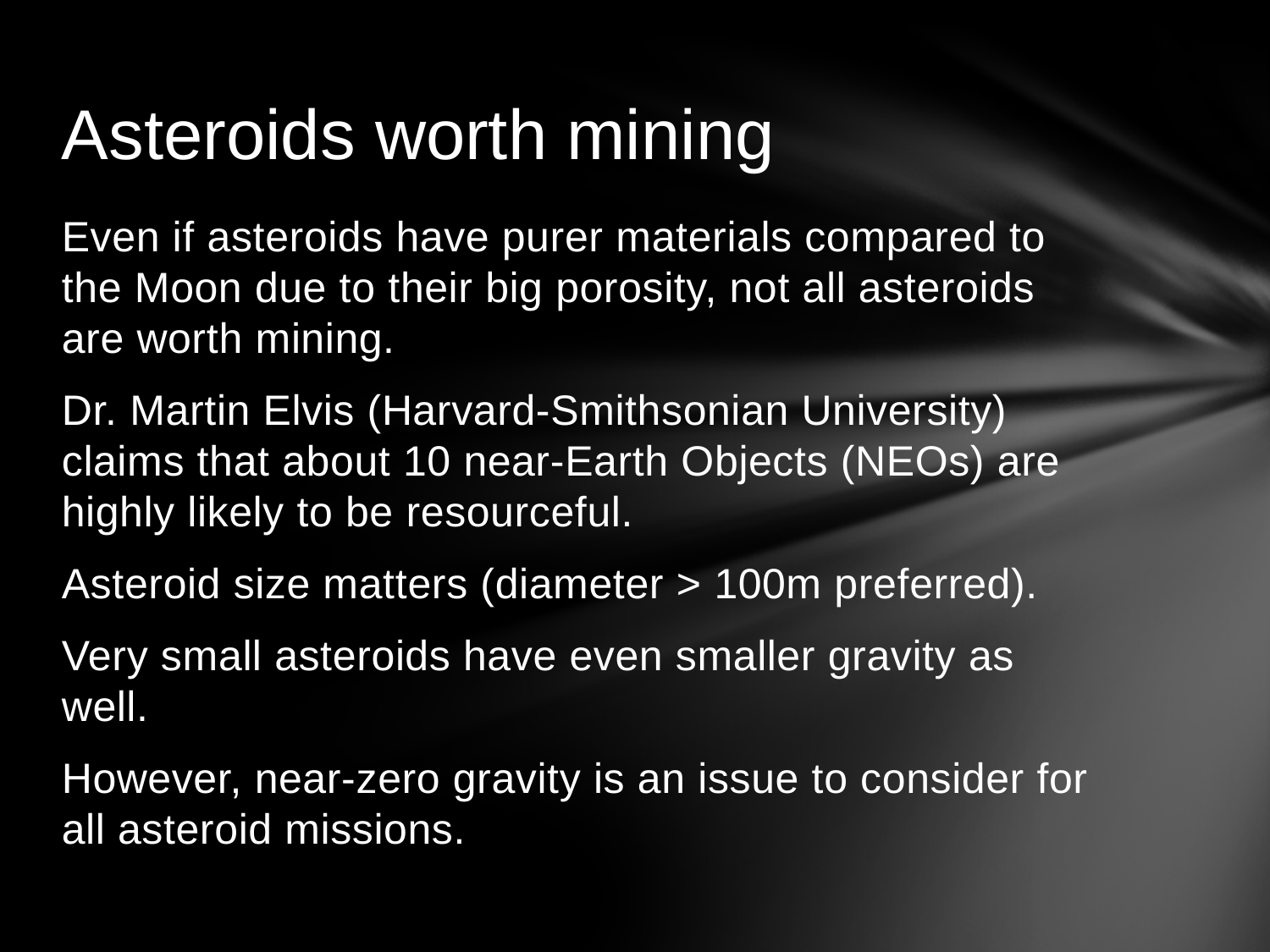

# Asteroids worth mining
Even if asteroids have purer materials compared to the Moon due to their big porosity, not all asteroids are worth mining.
Dr. Martin Elvis (Harvard-Smithsonian University) claims that about 10 near-Earth Objects (NEOs) are highly likely to be resourceful.
Asteroid size matters (diameter > 100m preferred).
Very small asteroids have even smaller gravity as well.
However, near-zero gravity is an issue to consider for all asteroid missions.